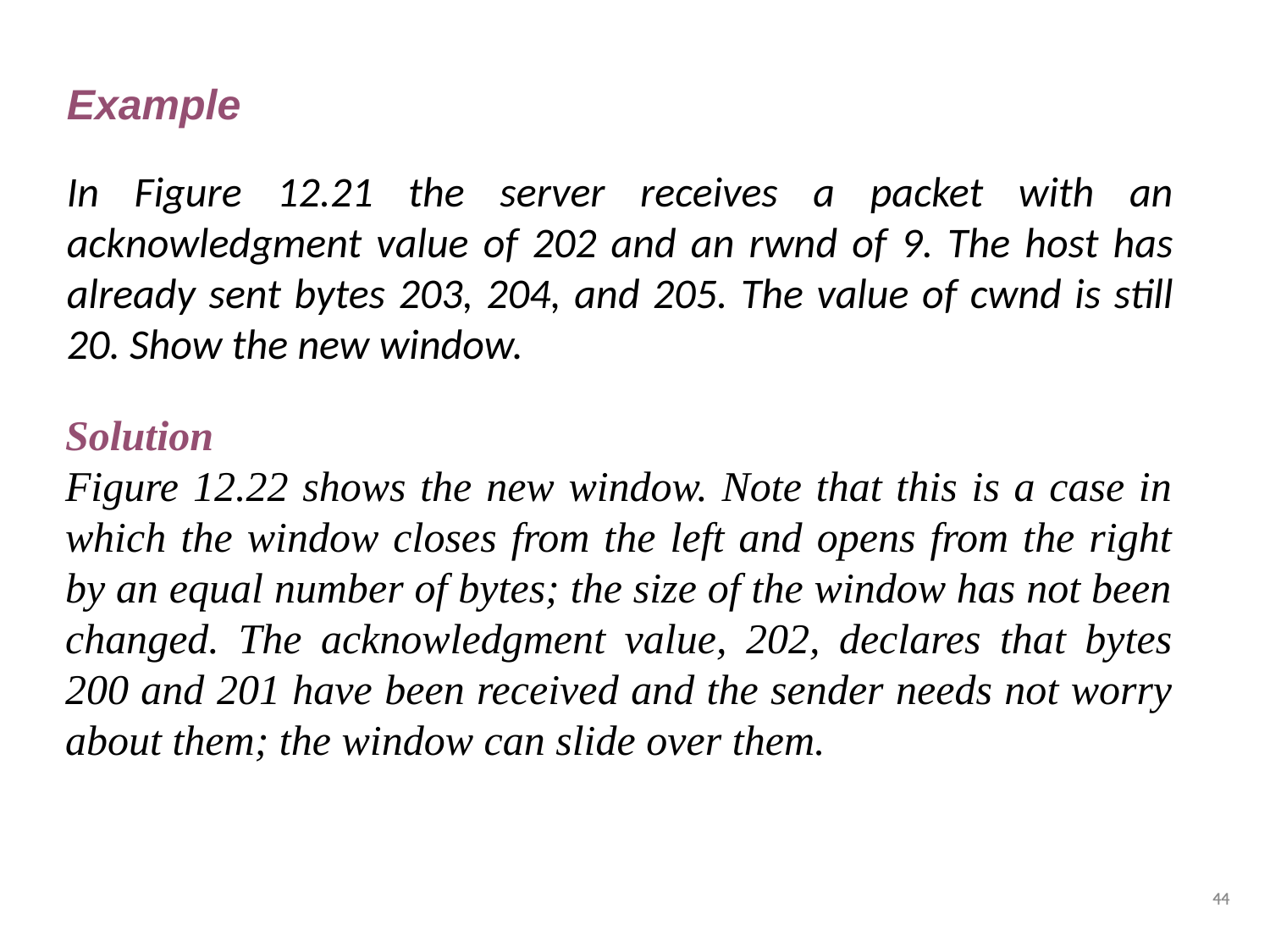

Example
In Figure 12.21 the server receives a packet with an acknowledgment value of 202 and an rwnd of 9. The host has already sent bytes 203, 204, and 205. The value of cwnd is still 20. Show the new window.
Solution
Figure 12.22 shows the new window. Note that this is a case in which the window closes from the left and opens from the right by an equal number of bytes; the size of the window has not been changed. The acknowledgment value, 202, declares that bytes 200 and 201 have been received and the sender needs not worry about them; the window can slide over them.
44